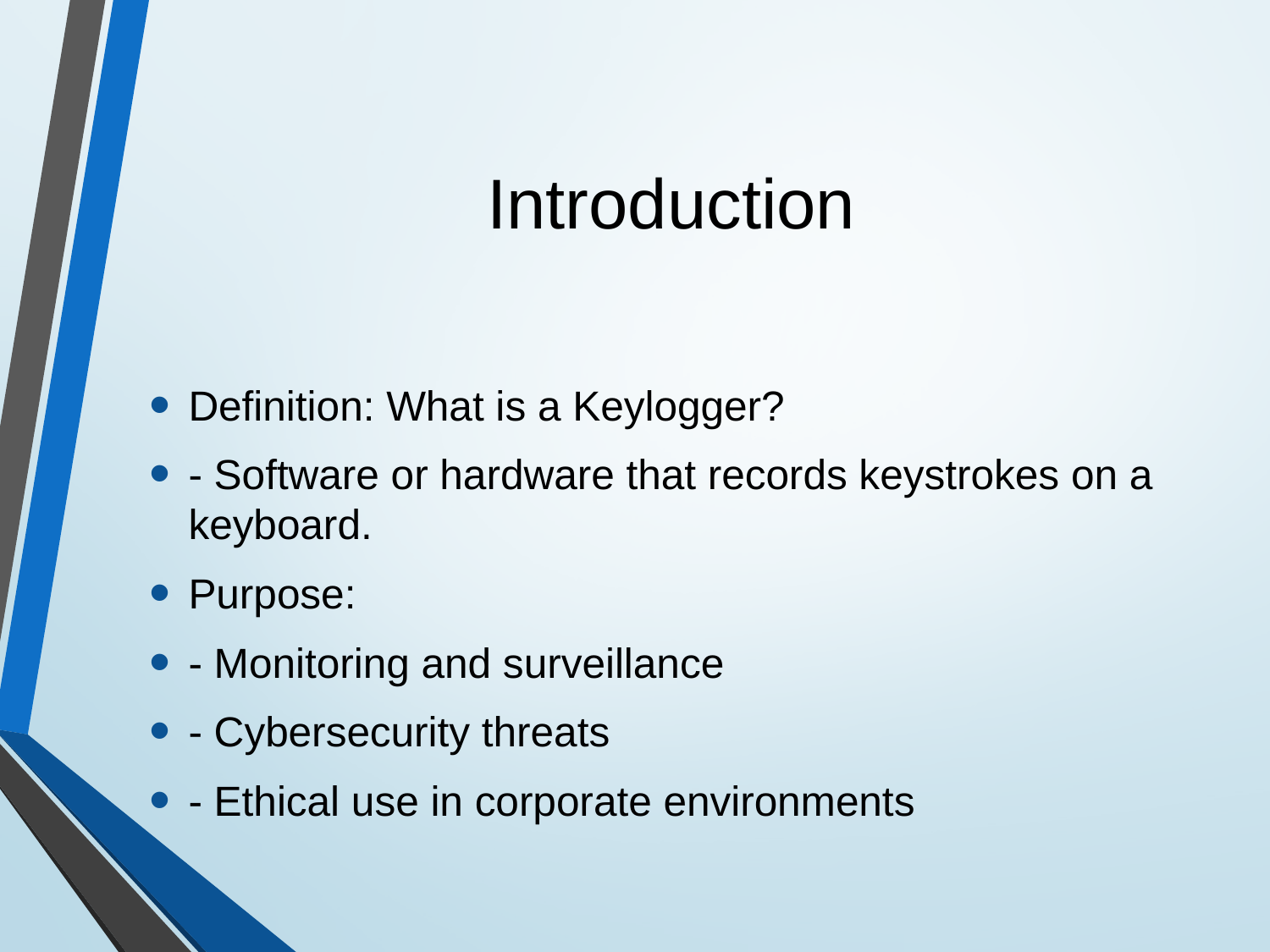

# Introduction
Definition: What is a Keylogger?
- Software or hardware that records keystrokes on a keyboard.
Purpose:
- Monitoring and surveillance
- Cybersecurity threats
- Ethical use in corporate environments